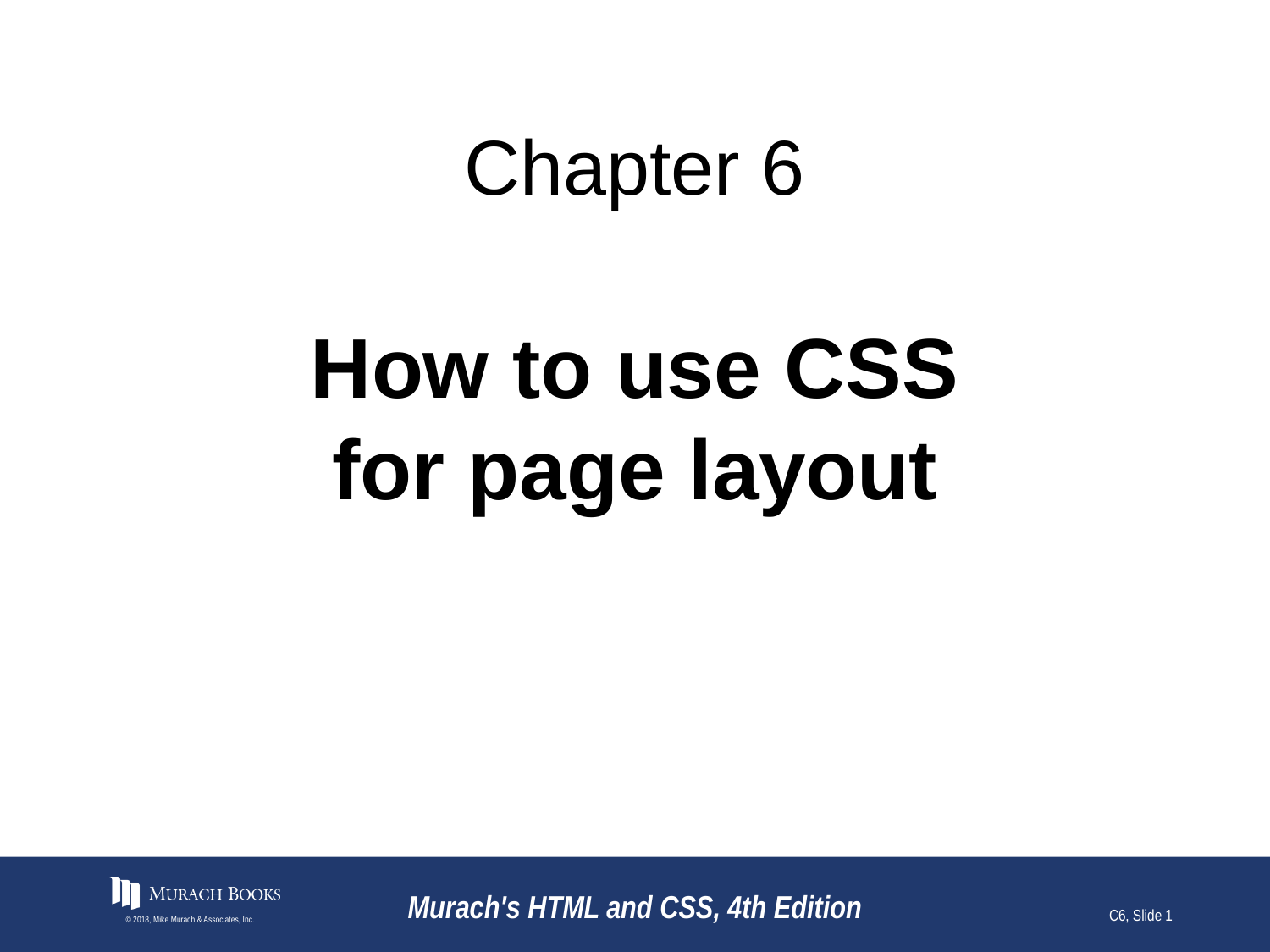

# Chapter 6
How to use CSS
for page layout
© 2018, Mike Murach & Associates, Inc.
Murach's HTML and CSS, 4th Edition

C6, Slide 1